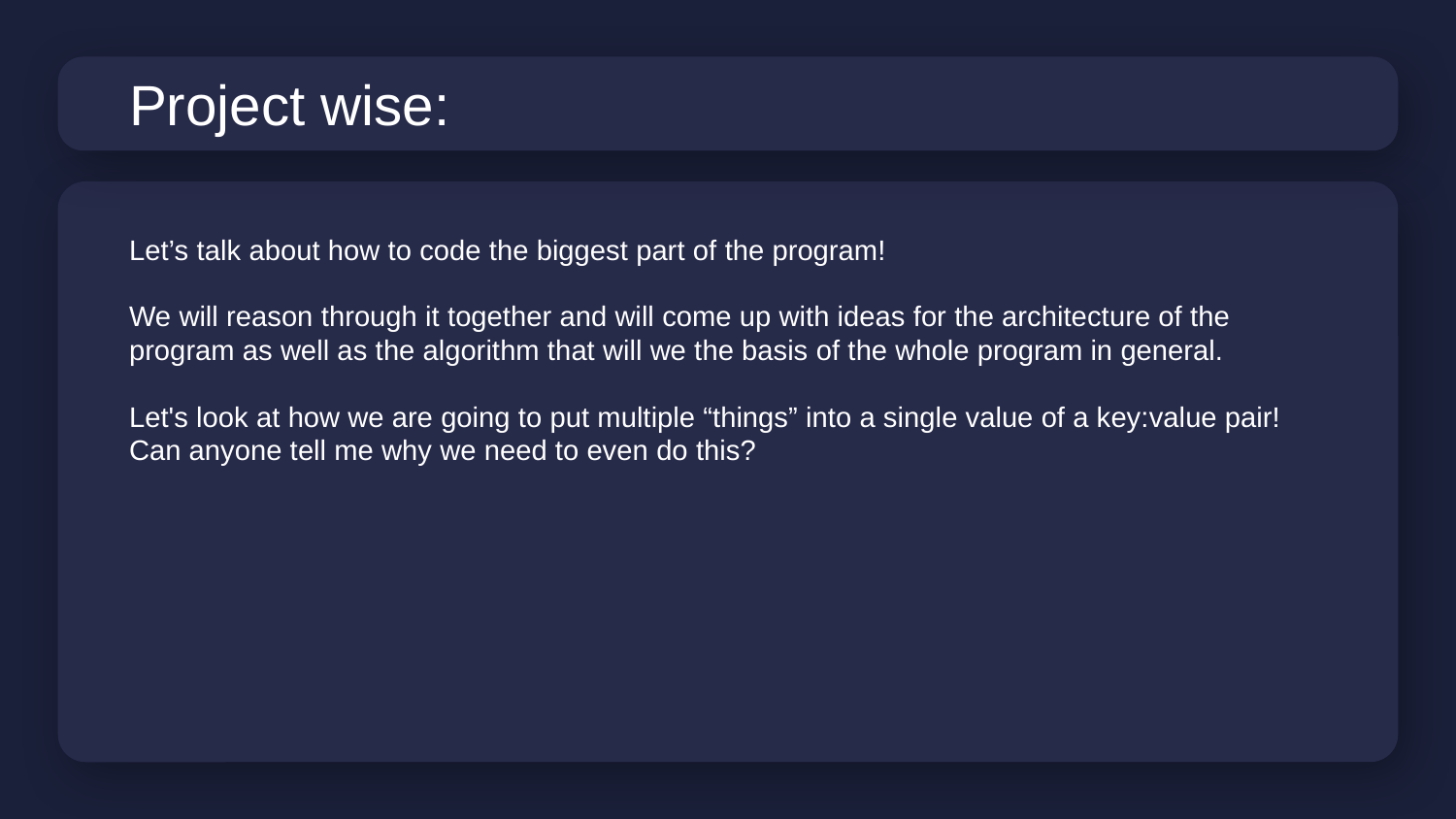

# Project wise:
Let’s talk about how to code the biggest part of the program!
We will reason through it together and will come up with ideas for the architecture of the program as well as the algorithm that will we the basis of the whole program in general.
Let's look at how we are going to put multiple “things” into a single value of a key:value pair! Can anyone tell me why we need to even do this?